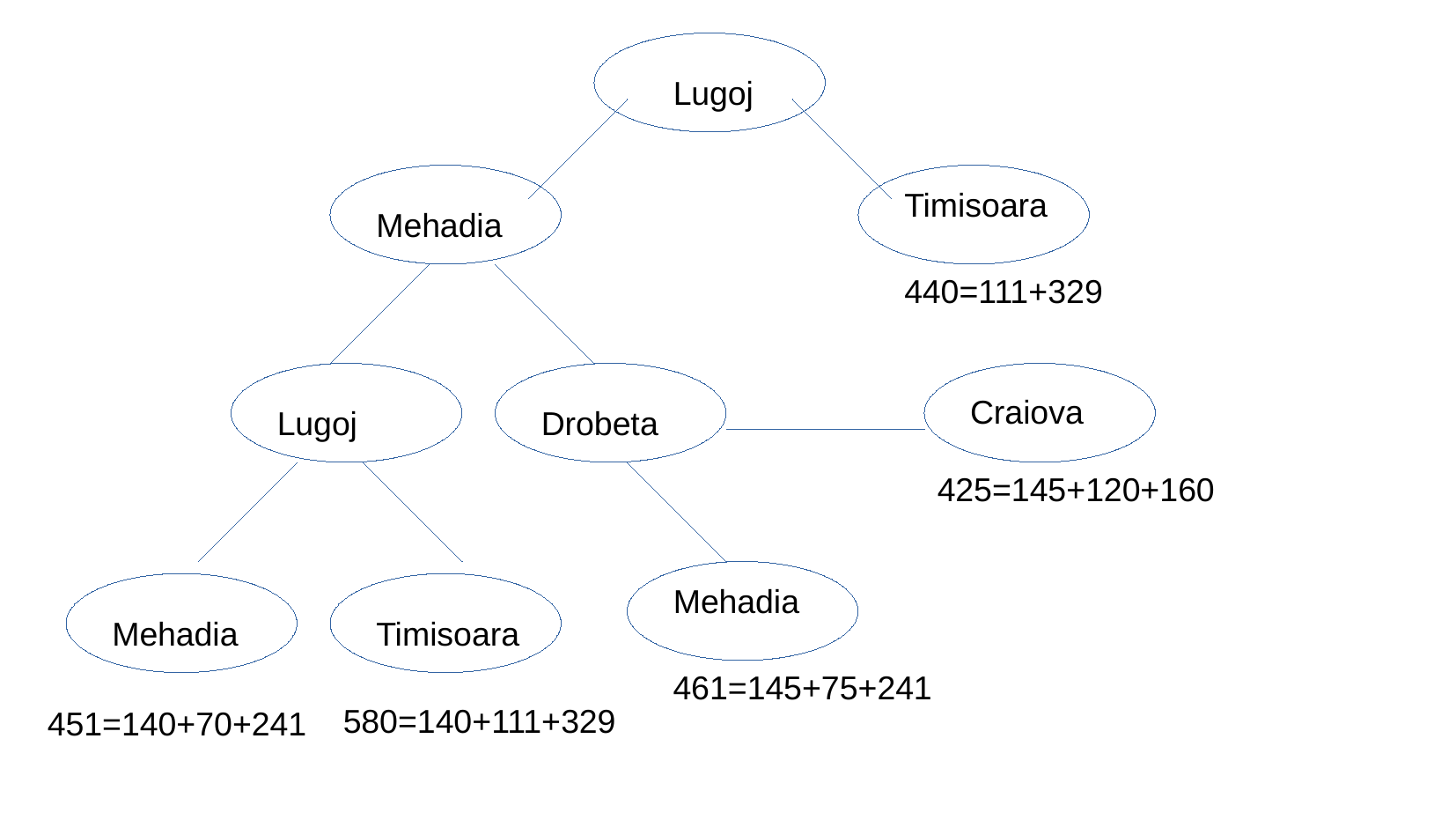

Lugoj

Timisoara
Mehadia

440=111+329

Craiova
Lugoj
Drobeta

425=145+120+160

Mehadia

Mehadia
Timisoara
461=145+75+241
580=140+111+329

451=140+70+241